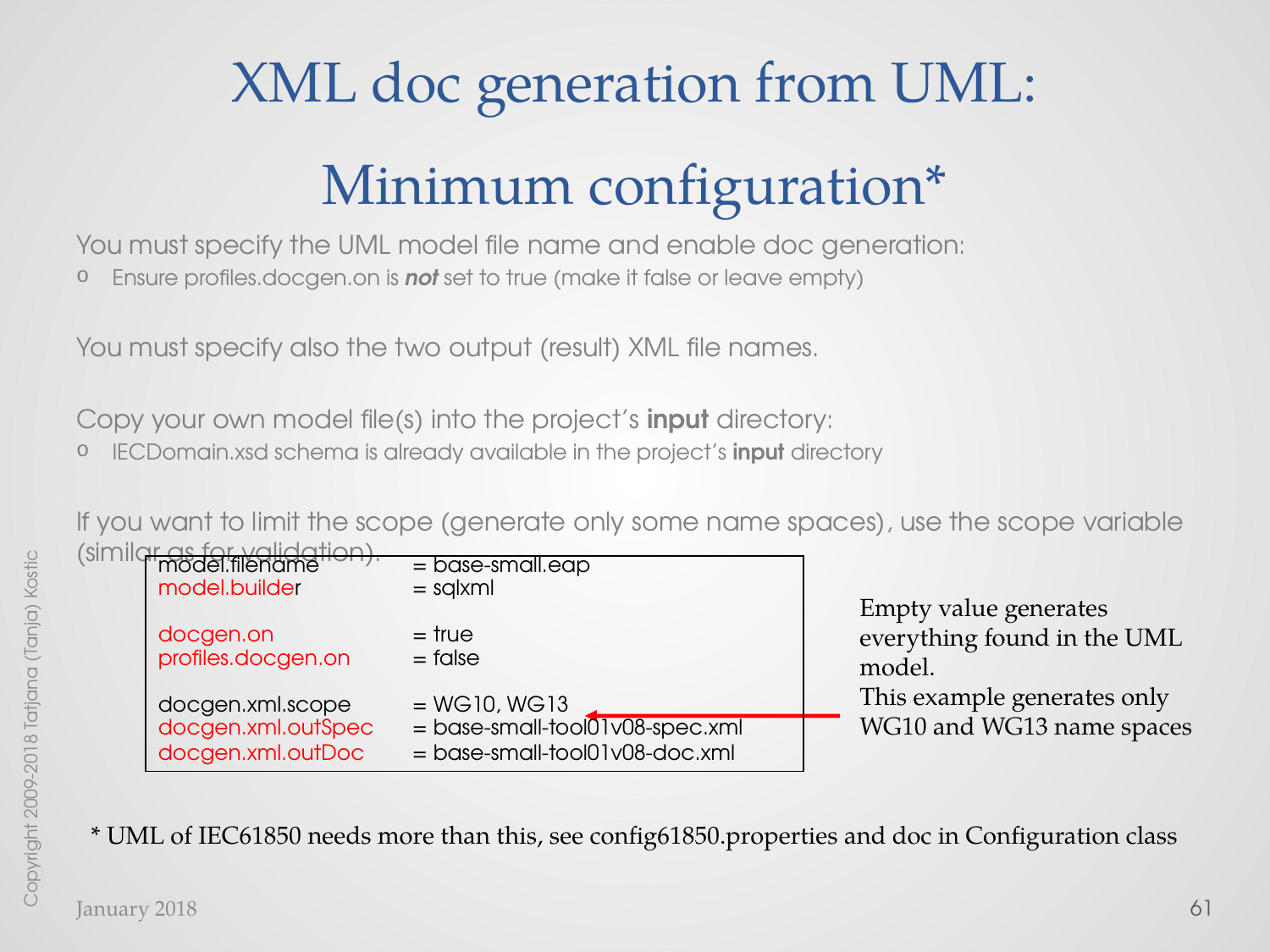

# XML doc generation from UML: Minimum configuration*
You must specify the UML model file name and enable doc generation:
Ensure profiles.docgen.on is not set to true (make it false or leave empty)

You must specify also the two output (result) XML file names.

Copy your own model file(s) into the project’s input directory:
IECDomain.xsd schema is already available in the project’s input directory

If you want to limit the scope (generate only some name spaces), use the scope variable (similar as for validation).
model.filename	= base-small.eap
model.builder	= sqlxml

docgen.on		= true
profiles.docgen.on	= false

docgen.xml.scope	= WG10, WG13
docgen.xml.outSpec	= base-small-tool01v08-spec.xml
docgen.xml.outDoc	= base-small-tool01v08-doc.xml
Empty value generates everything found in the UML model.
This example generates only WG10 and WG13 name spaces
Copyright 2009-2018 Tatjana (Tanja) Kostic

* UML of IEC61850 needs more than this, see config61850.properties and doc in Configuration class
January 2018
61